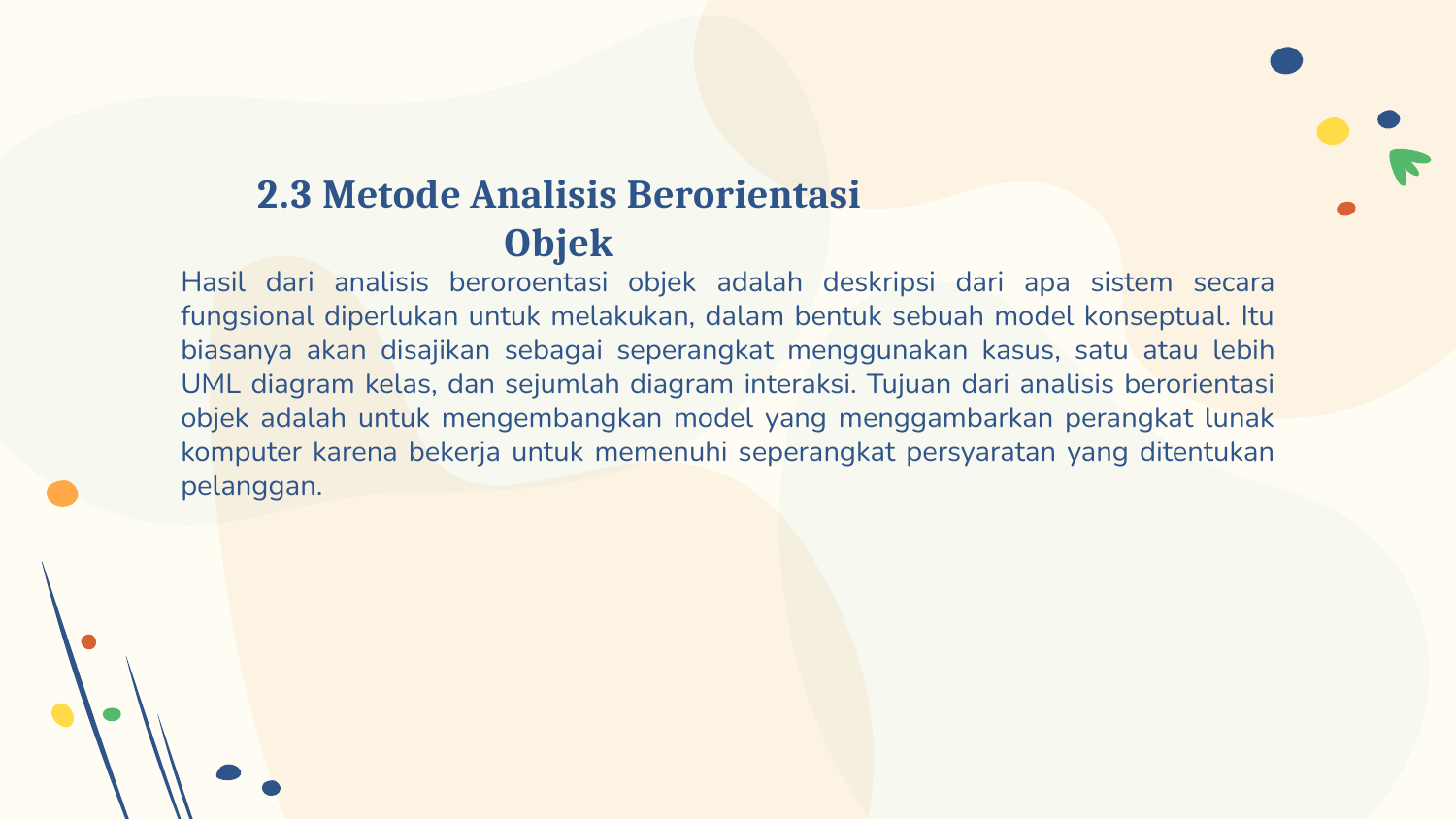

# 2.3 Metode Analisis Berorientasi Objek
Hasil dari analisis beroroentasi objek adalah deskripsi dari apa sistem secara fungsional diperlukan untuk melakukan, dalam bentuk sebuah model konseptual. Itu biasanya akan disajikan sebagai seperangkat menggunakan kasus, satu atau lebih UML diagram kelas, dan sejumlah diagram interaksi. Tujuan dari analisis berorientasi objek adalah untuk mengembangkan model yang menggambarkan perangkat lunak komputer karena bekerja untuk memenuhi seperangkat persyaratan yang ditentukan pelanggan.